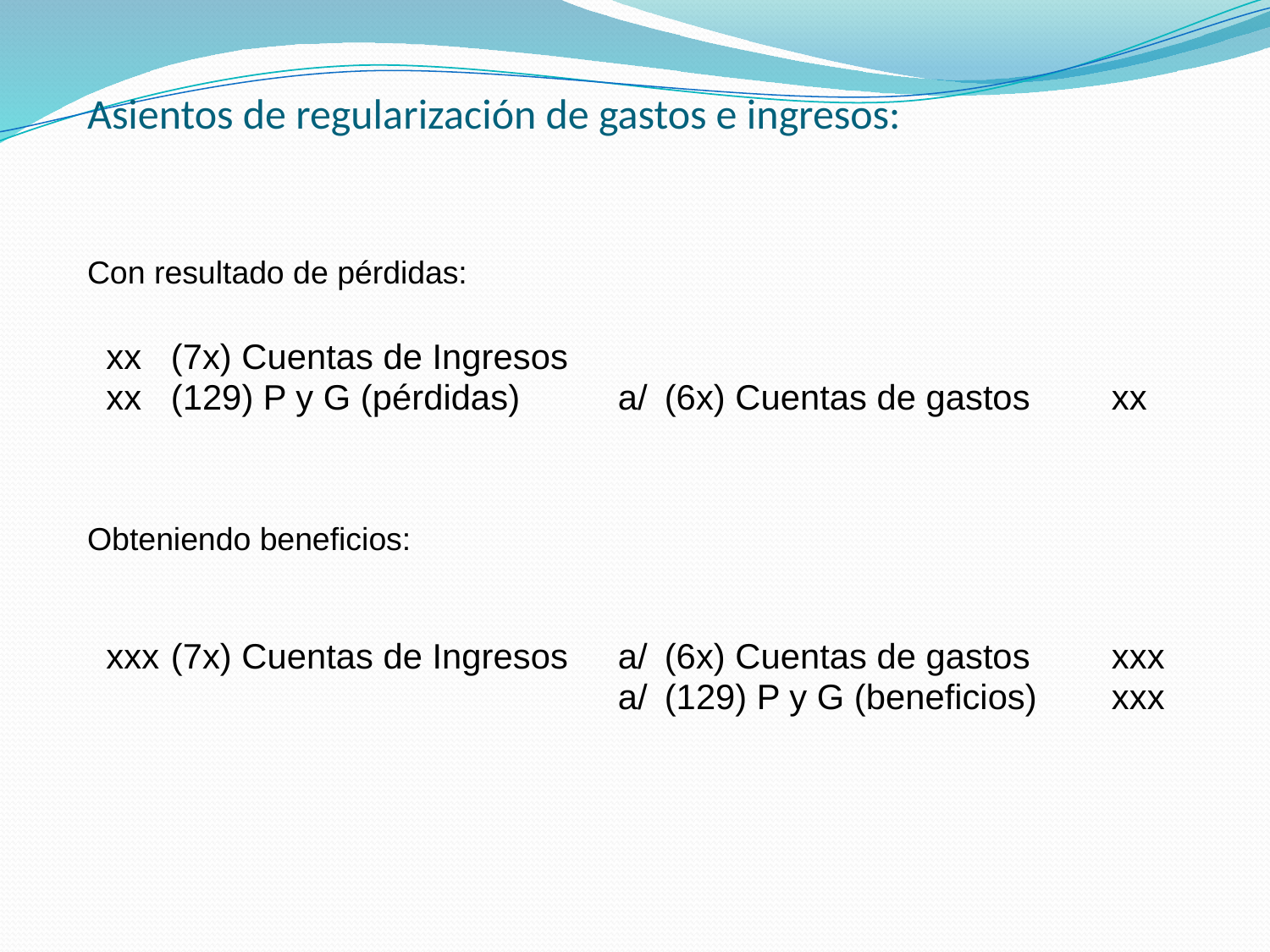

Asientos de regularización de gastos e ingresos:

Con resultado de pérdidas:

Obteniendo beneficios:

| xx | (7x) Cuentas de Ingresos |  |  |  |
| --- | --- | --- | --- | --- |
| xx | (129) P y G (pérdidas) | a/ | (6x) Cuentas de gastos | xx |
| xxx | (7x) Cuentas de Ingresos | a/ | (6x) Cuentas de gastos | xxx |
| --- | --- | --- | --- | --- |
|  |  | a/ | (129) P y G (beneficios) | xxx |